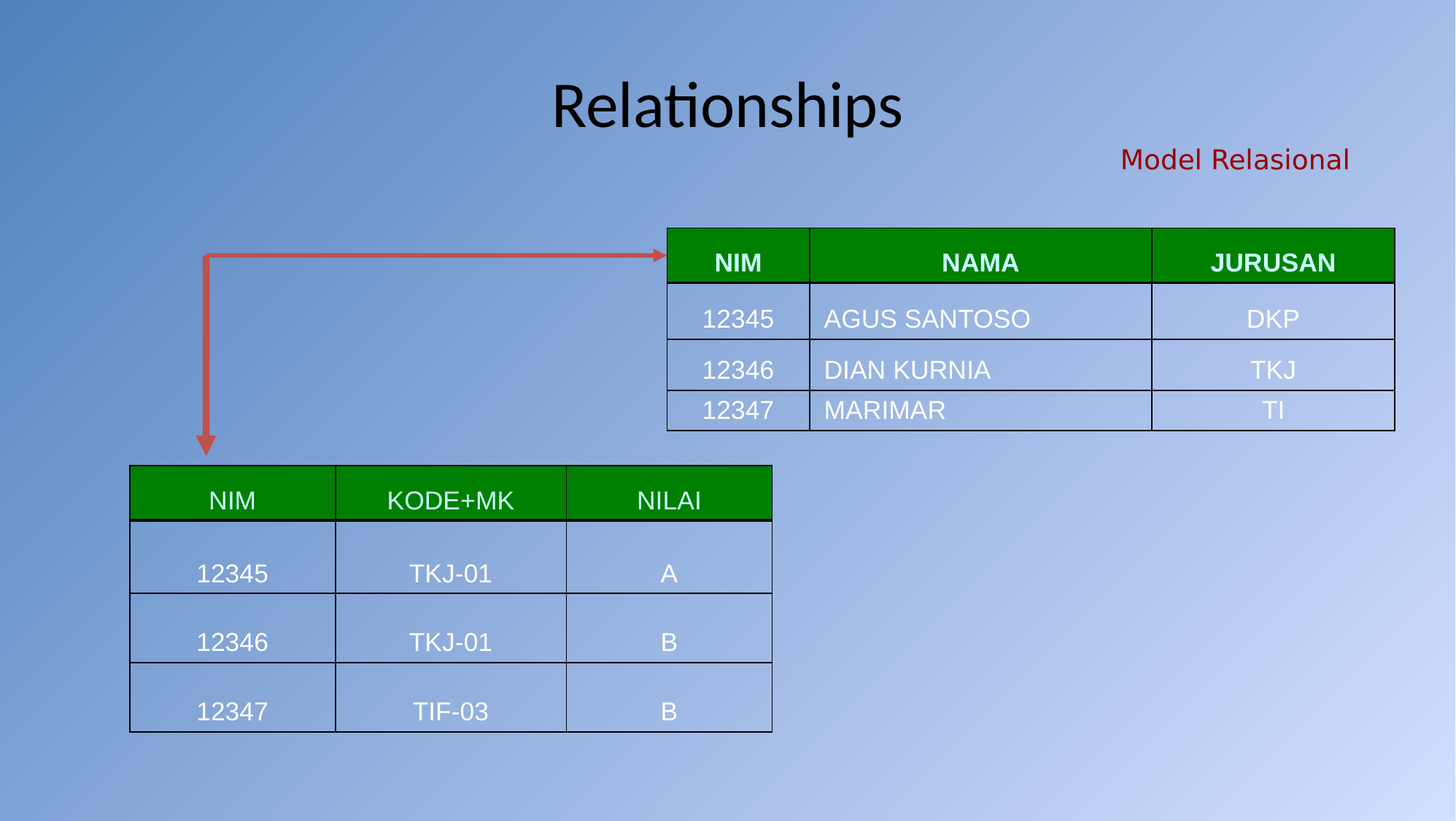

# Relationships
Model Relasional
| NIM | NAMA | JURUSAN |
| --- | --- | --- |
| 12345 | AGUS SANTOSO | DKP |
| 12346 | DIAN KURNIA | TKJ |
| 12347 | MARIMAR | TI |

| NIM | KODE+MK | NILAI |
| --- | --- | --- |
| 12345 | TKJ-01 | A |
| 12346 | TKJ-01 | B |
| 12347 | TIF-03 | B |